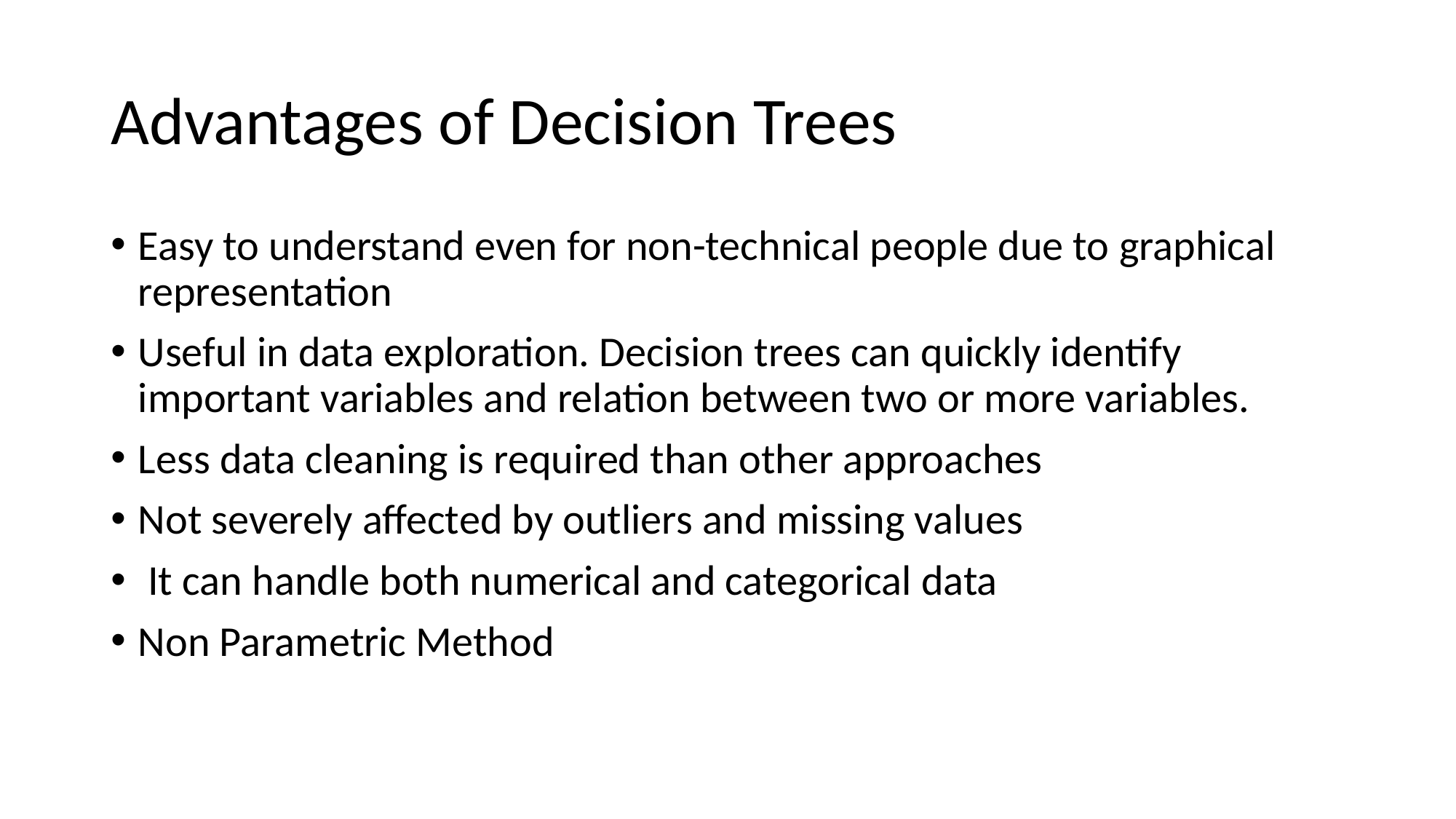

# Advantages of Decision Trees
Easy to understand even for non-technical people due to graphical representation
Useful in data exploration. Decision trees can quickly identify important variables and relation between two or more variables.
Less data cleaning is required than other approaches
Not severely affected by outliers and missing values
 It can handle both numerical and categorical data
Non Parametric Method